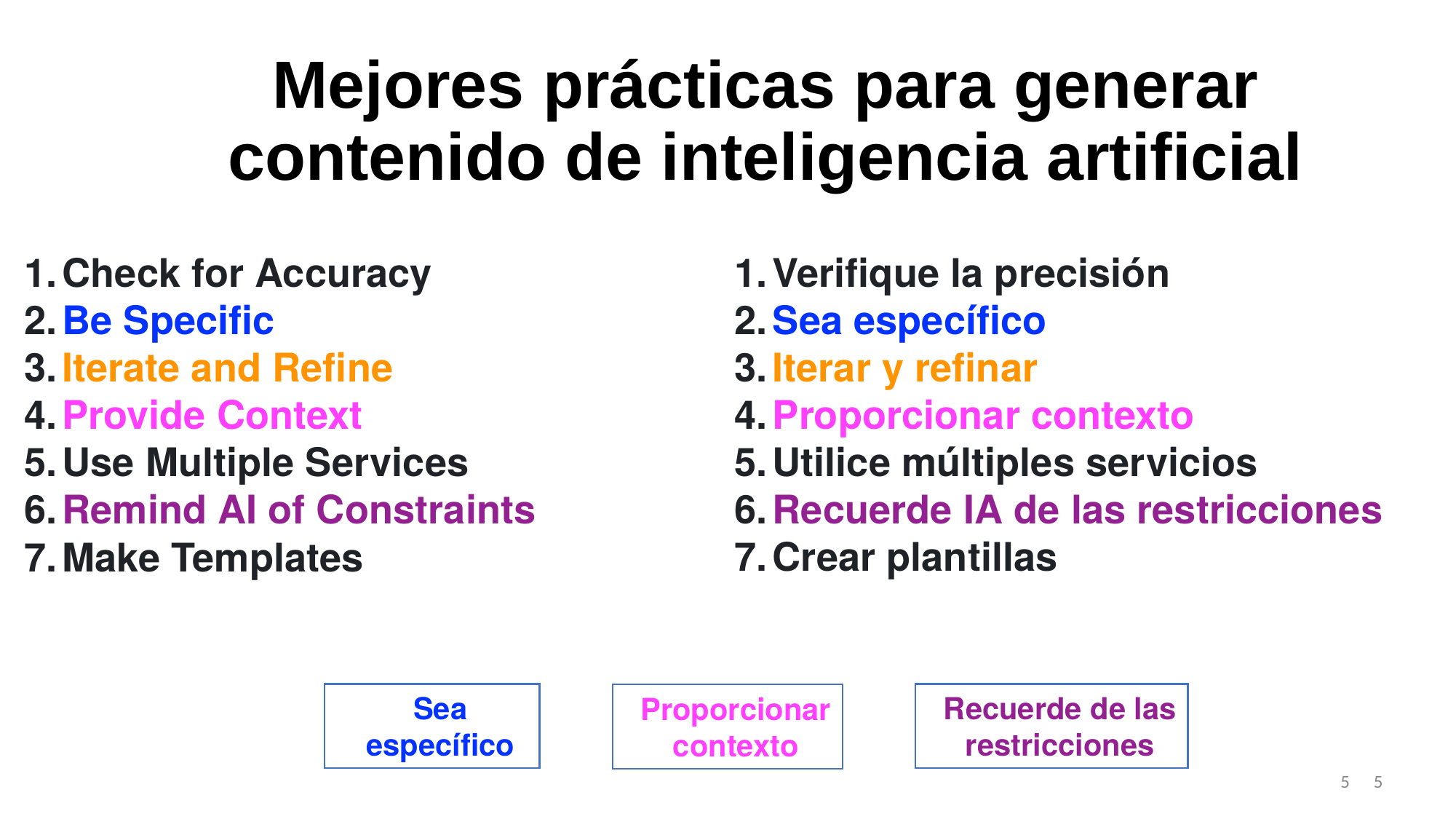

# Mejores prácticas para generar contenido de inteligencia artificial
Check for Accuracy
Be Specific
Iterate and Refine
Provide Context
Use Multiple Services
Remind AI of Constraints
Make Templates
Verifique la precisión
Sea específico
Iterar y refinar
Proporcionar contexto
Utilice múltiples servicios
Recuerde IA de las restricciones
Crear plantillas
Sea específico
Recuerde de las restricciones
Proporcionar contexto
5
5